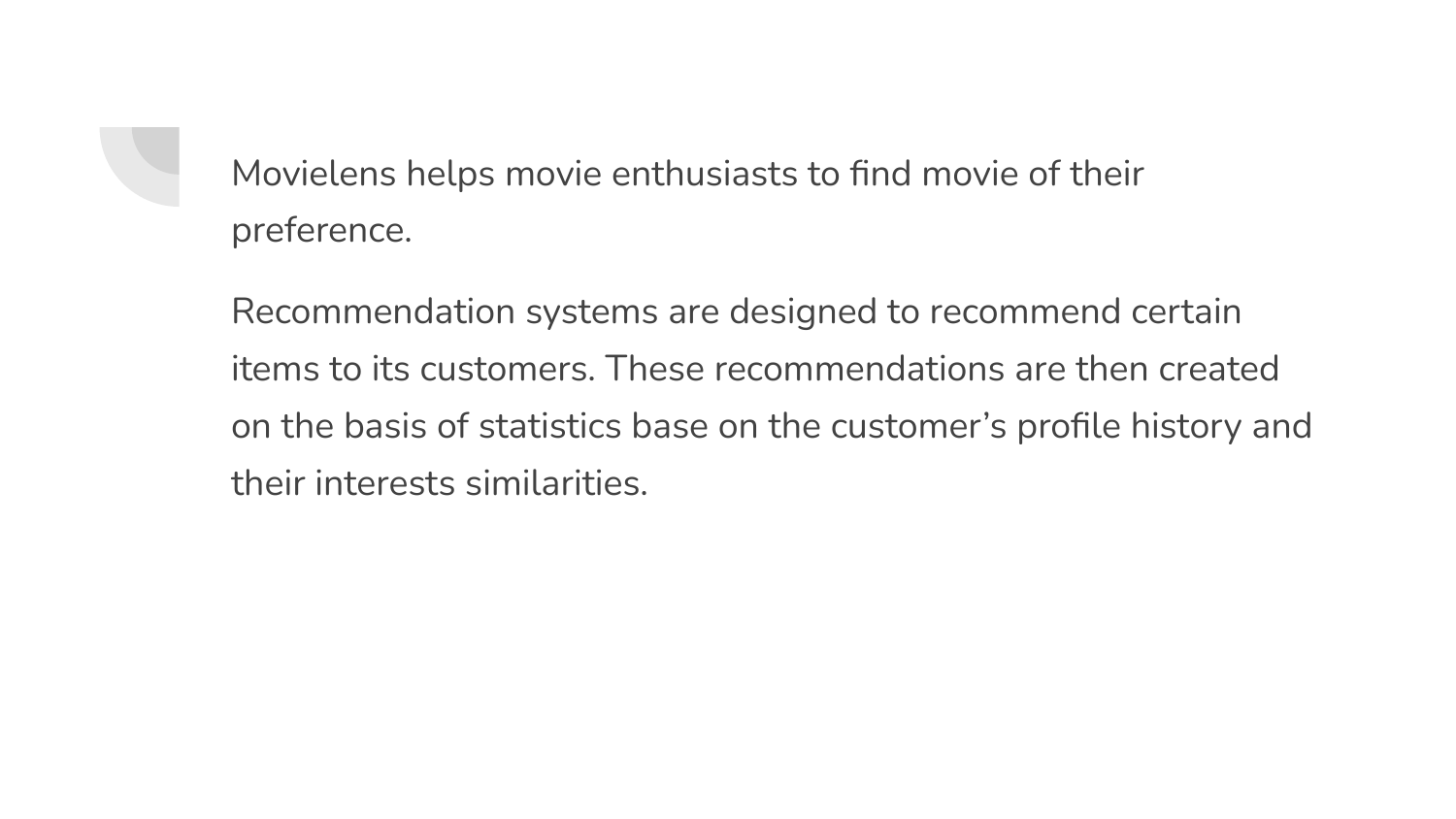

Movielens helps movie enthusiasts to find movie of their preference.
Recommendation systems are designed to recommend certain items to its customers. These recommendations are then created on the basis of statistics base on the customer’s profile history and their interests similarities.